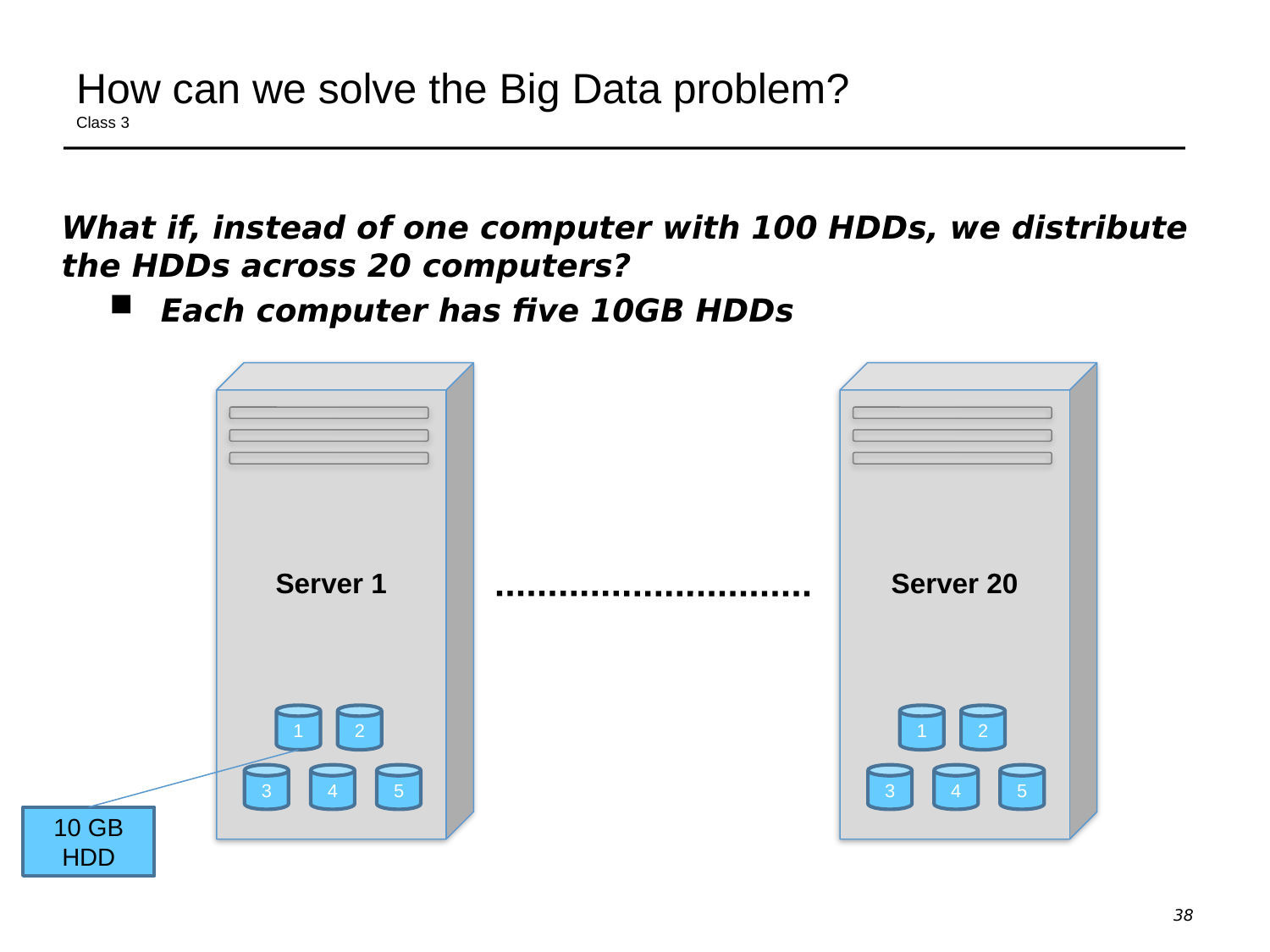

# How can we solve the Big Data problem? Class 3
What if, instead of one computer with 100 HDDs, we distribute the HDDs across 20 computers?
 Each computer has five 10GB HDDs

Server 1

1
2
3
4
5

Server 20

1
2
3
4
5

10 GB HDD
38